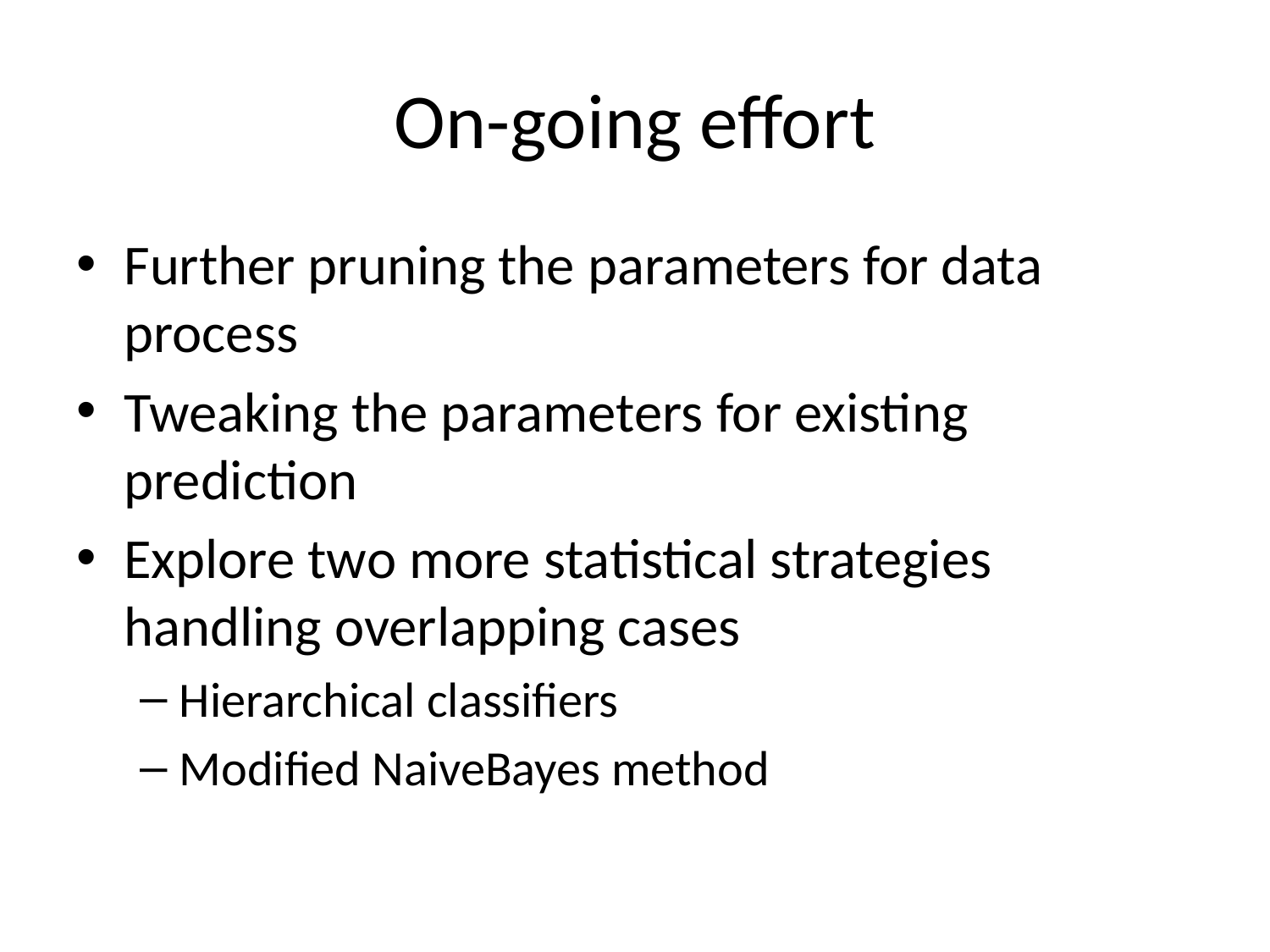

# On-going effort
Further pruning the parameters for data process
Tweaking the parameters for existing prediction
Explore two more statistical strategies handling overlapping cases
Hierarchical classifiers
Modified NaiveBayes method